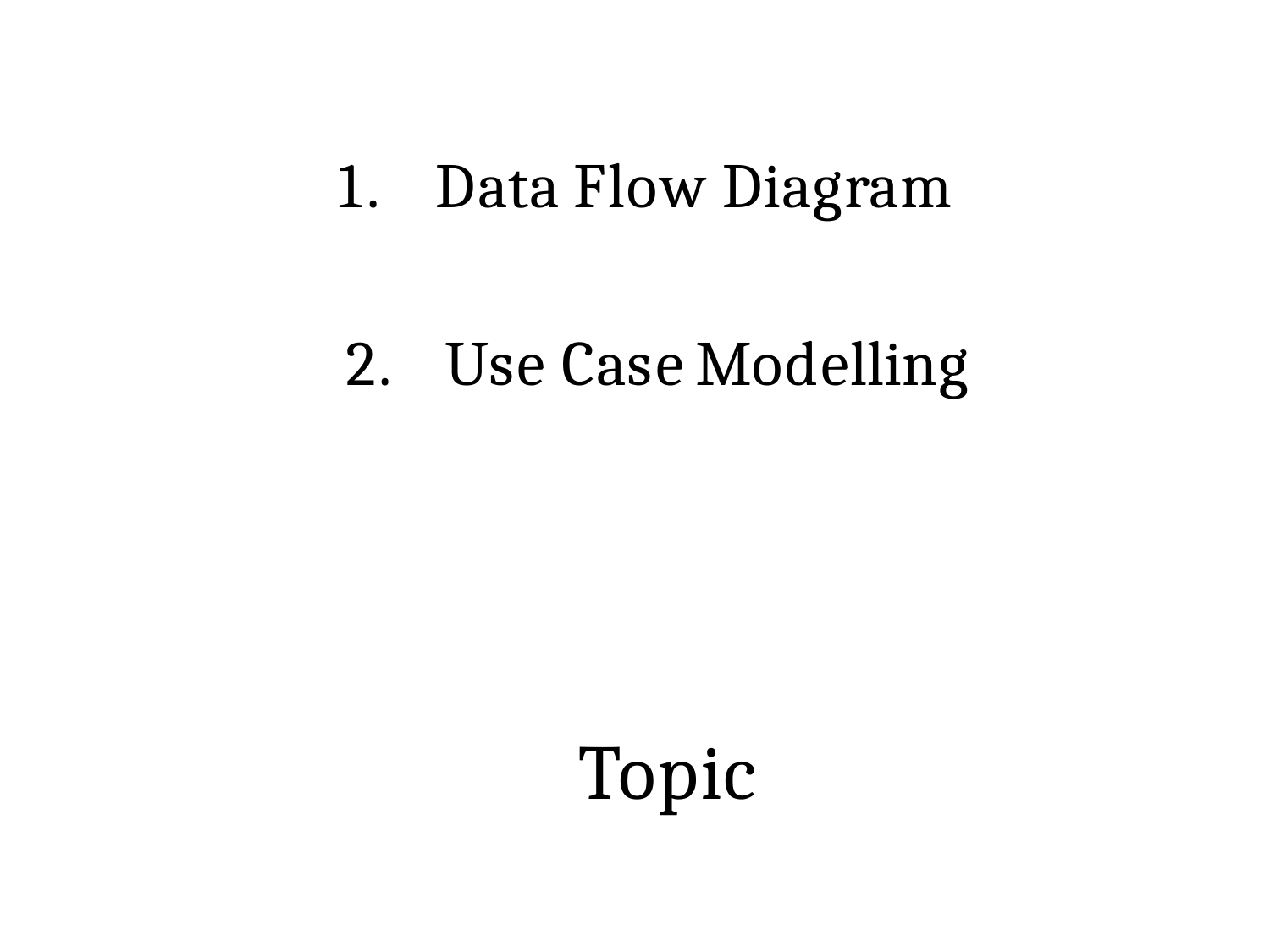

Data Flow Diagram

Use Case Modelling

# Topic